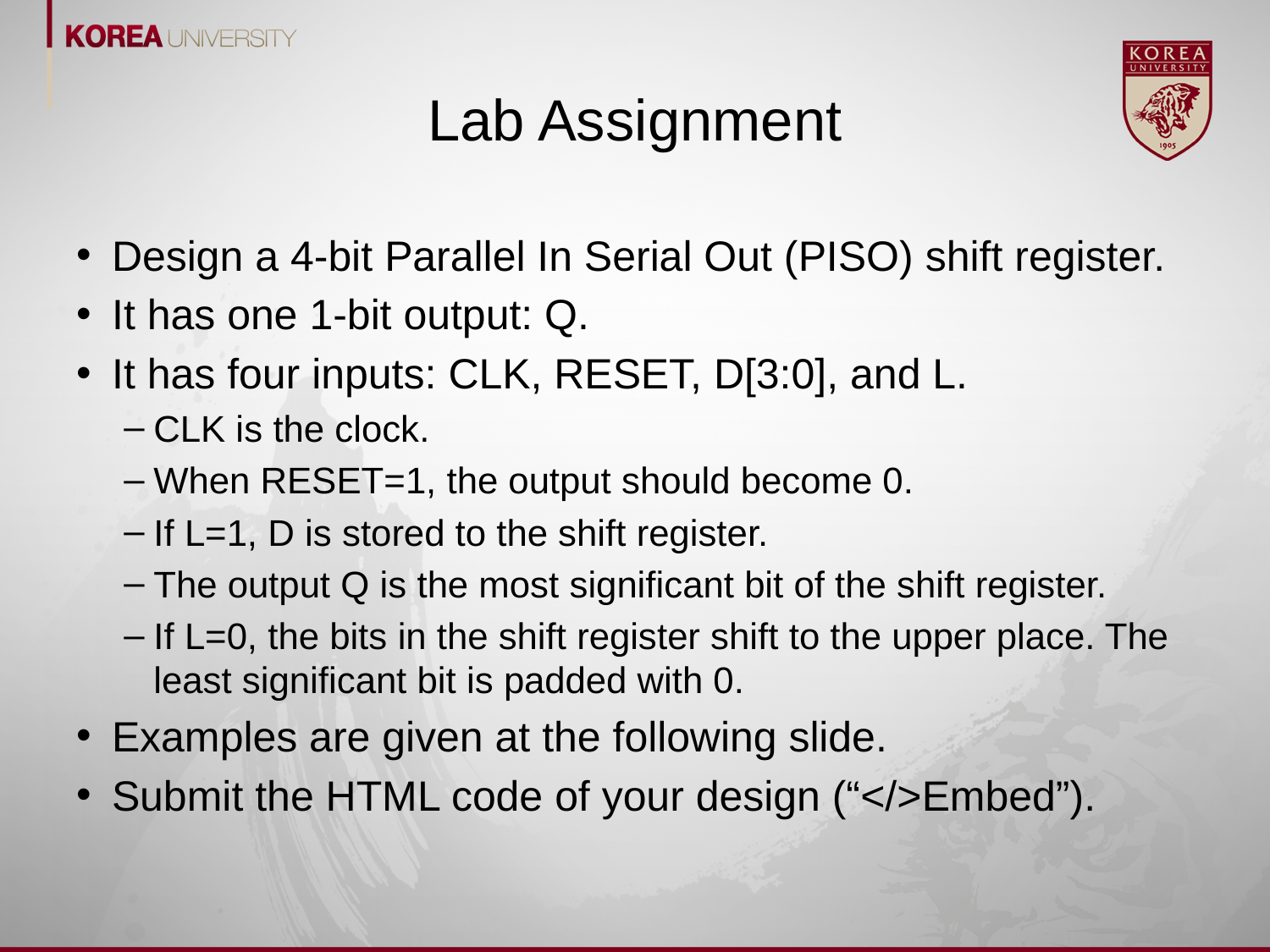

# Lab Assignment
Design a 4-bit Parallel In Serial Out (PISO) shift register.
It has one 1-bit output: Q.
It has four inputs: CLK, RESET, D[3:0], and L.
CLK is the clock.
When RESET=1, the output should become 0.
If L=1, D is stored to the shift register.
The output Q is the most significant bit of the shift register.
If L=0, the bits in the shift register shift to the upper place. The least significant bit is padded with 0.
Examples are given at the following slide.
Submit the HTML code of your design (“</>Embed”).